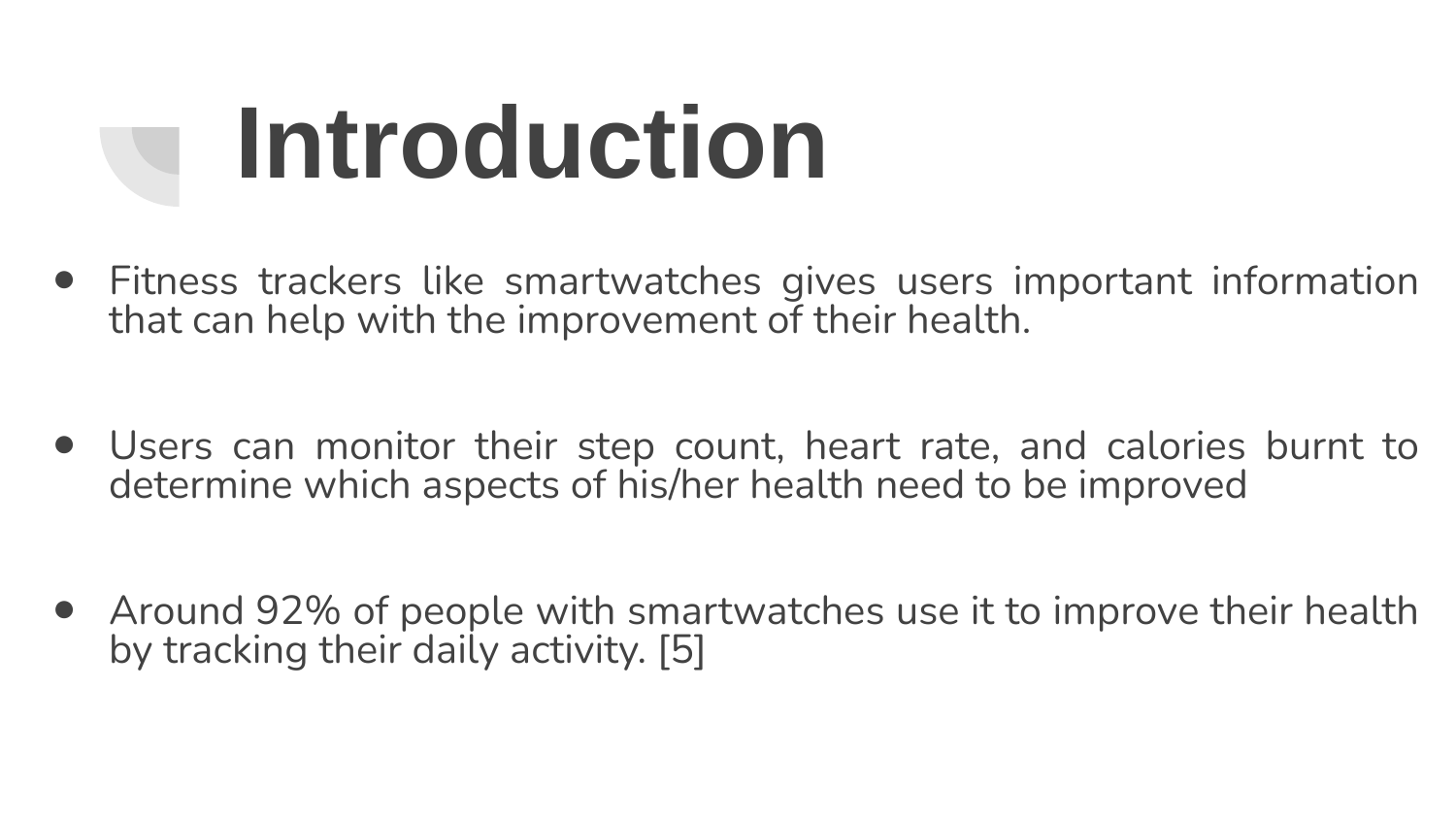

# Introduction
Fitness trackers like smartwatches gives users important information that can help with the improvement of their health.

Users can monitor their step count, heart rate, and calories burnt to determine which aspects of his/her health need to be improved

Around 92% of people with smartwatches use it to improve their health by tracking their daily activity. [5]